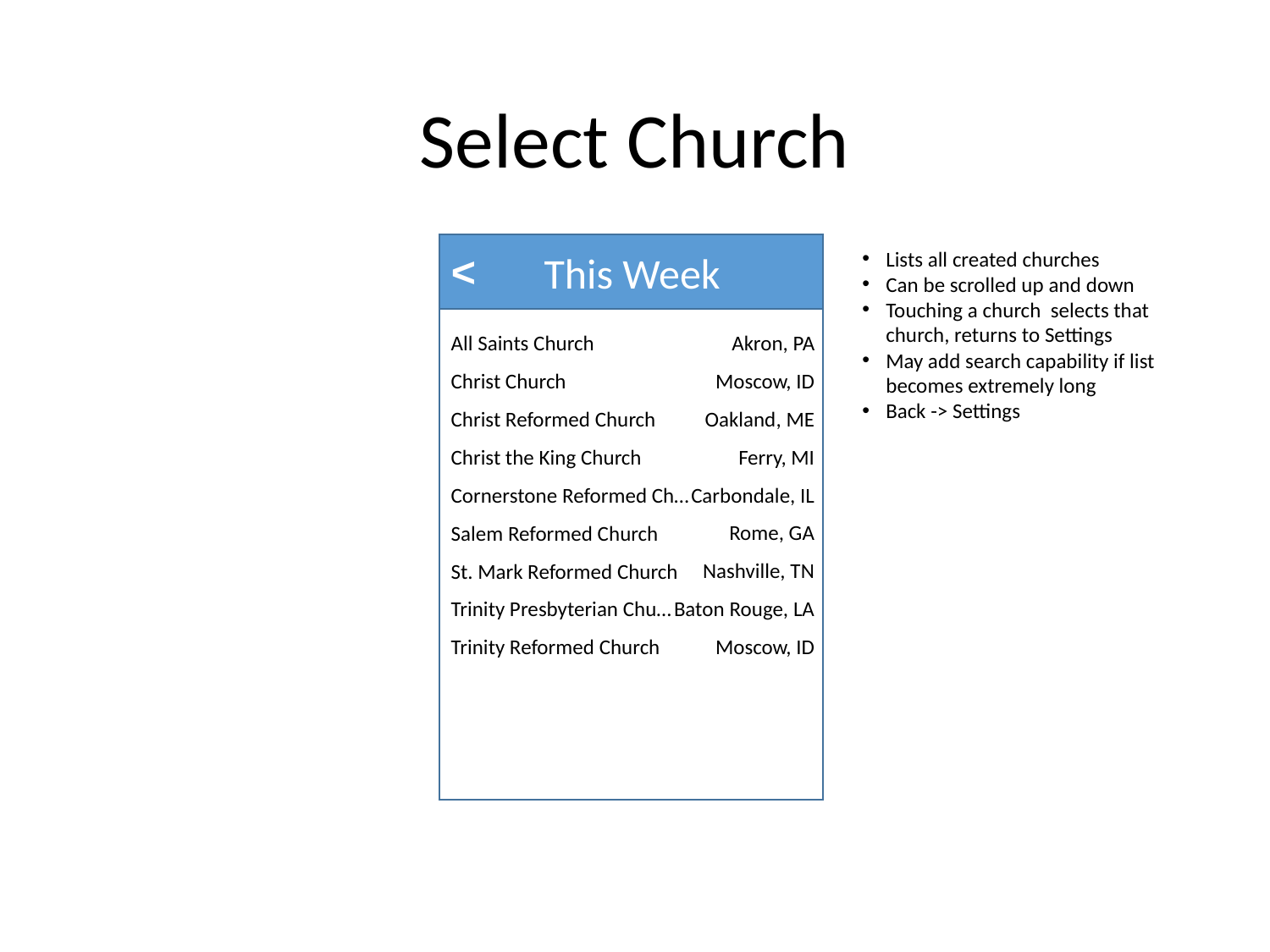

# Select Church

<
Lists all created churches
Can be scrolled up and down
Touching a church  selects that church, returns to Settings
May add search capability if list becomes extremely long
Back -> Settings
This Week
Akron, PA
Moscow, ID
Oakland, ME
Ferry, MI
Carbondale, IL
Rome, GA
Nashville, TN
Baton Rouge, LA
Moscow, ID
All Saints Church
Christ Church
Christ Reformed Church
Christ the King Church
Cornerstone Reformed Ch…
Salem Reformed Church
St. Mark Reformed Church
Trinity Presbyterian Chu…
Trinity Reformed Church